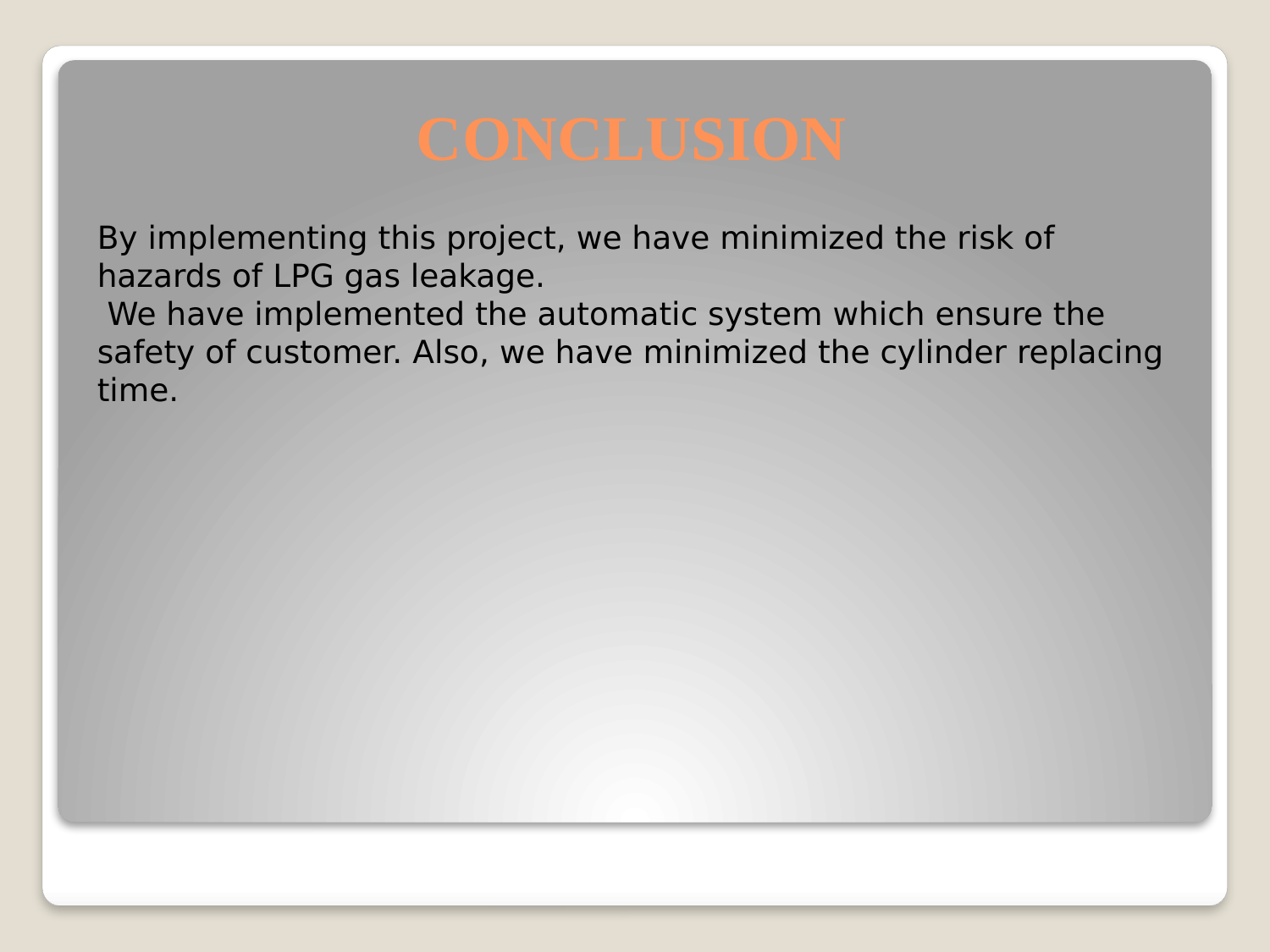

# CONCLUSION
By implementing this project, we have minimized the risk of hazards of LPG gas leakage.
 We have implemented the automatic system which ensure the safety of customer. Also, we have minimized the cylinder replacing time.